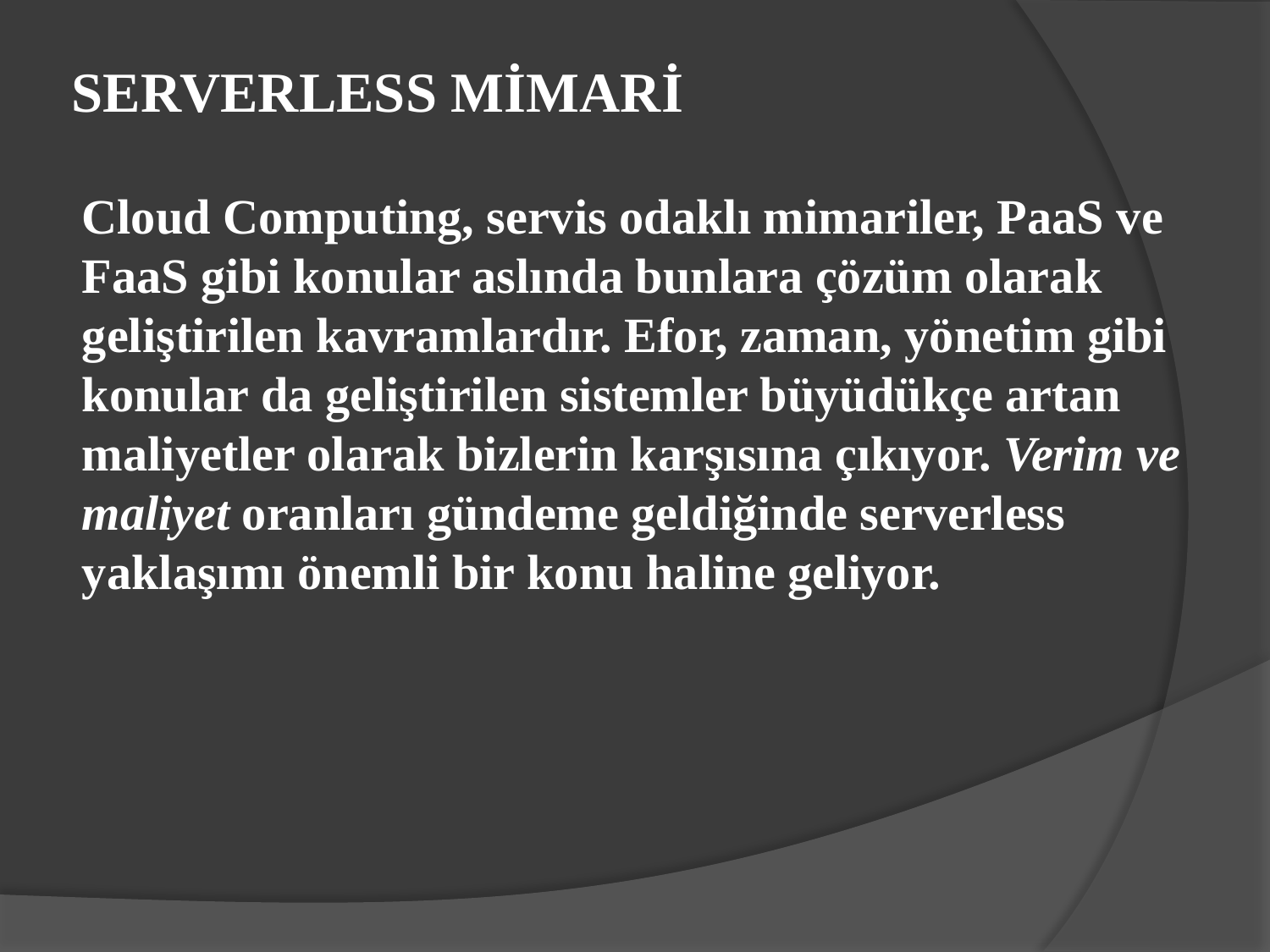

SERVERLESS MİMARİ

Cloud Computing, servis odaklı mimariler, PaaS ve FaaS gibi konular aslında bunlara çözüm olarak geliştirilen kavramlardır. Efor, zaman, yönetim gibi konular da geliştirilen sistemler büyüdükçe artan maliyetler olarak bizlerin karşısına çıkıyor. Verim ve maliyet oranları gündeme geldiğinde serverless yaklaşımı önemli bir konu haline geliyor.